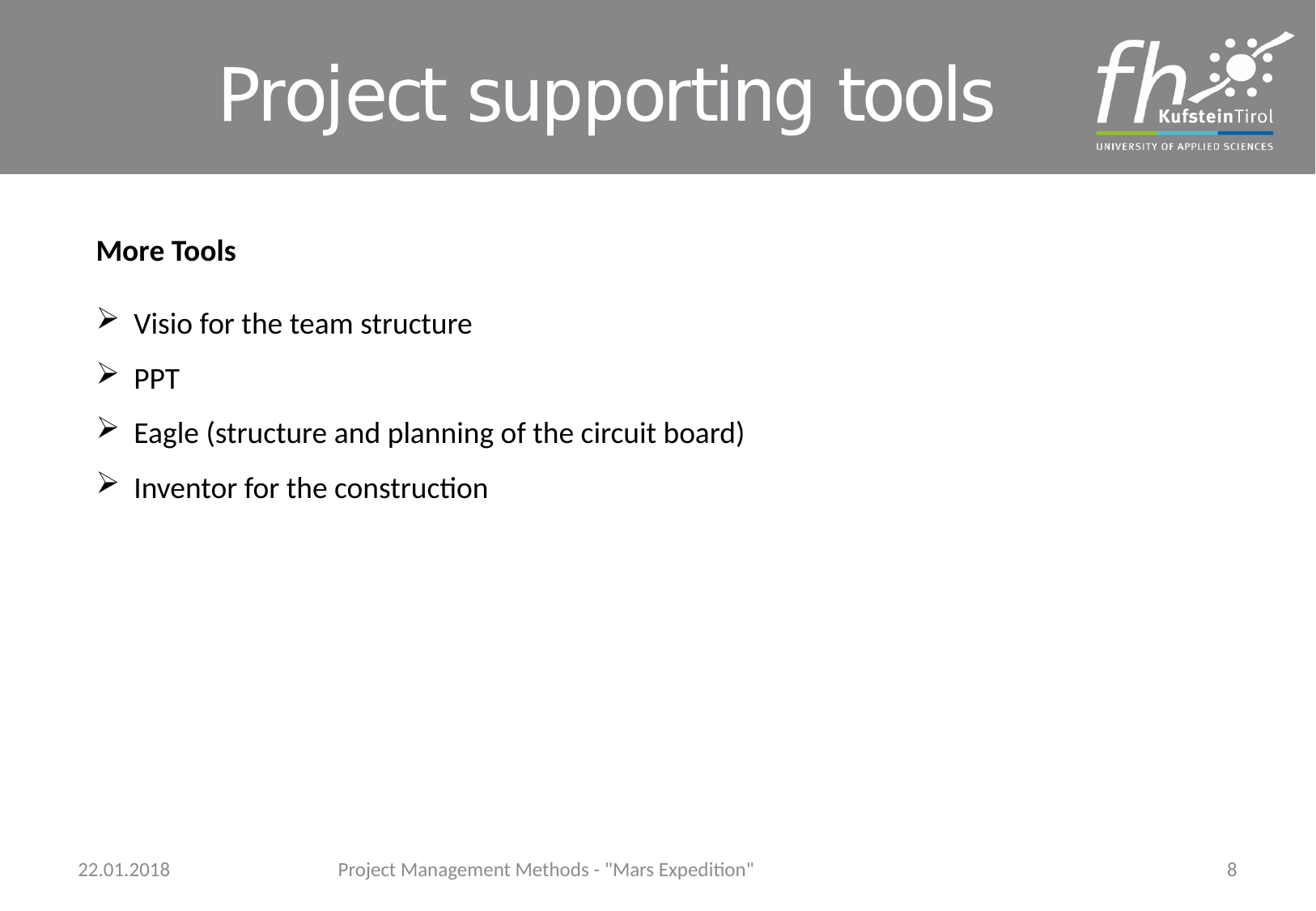

Project supporting tools
More Tools
Visio for the team structure
PPT
Eagle (structure and planning of the circuit board)
Inventor for the construction

22.01.2018
Project Management Methods - "Mars Expedition"
8